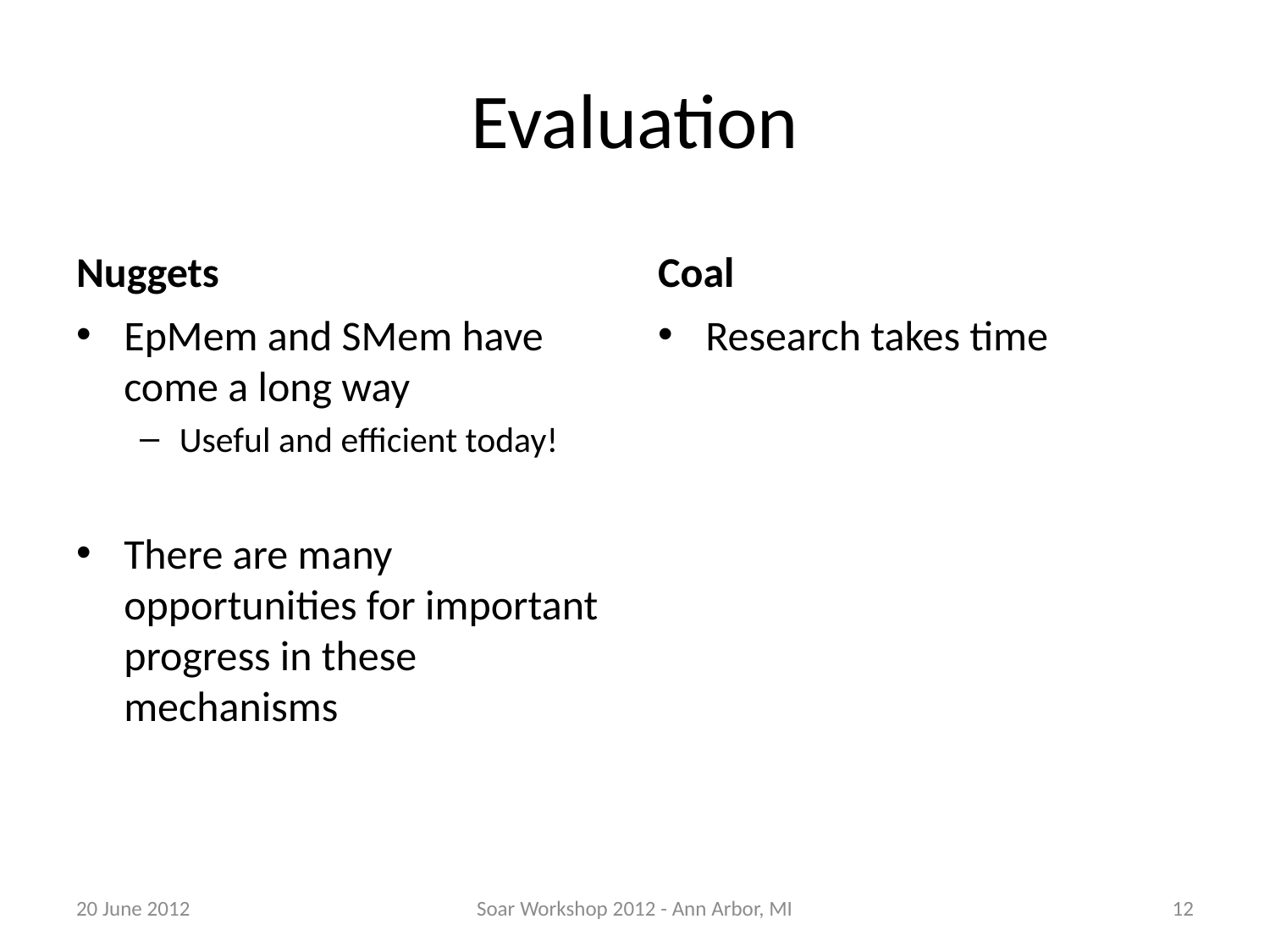

# Evaluation
Nuggets
Coal
EpMem and SMem have come a long way
Useful and efficient today!

There are many opportunities for important progress in these mechanisms
Research takes time
20 June 2012
Soar Workshop 2012 - Ann Arbor, MI
12